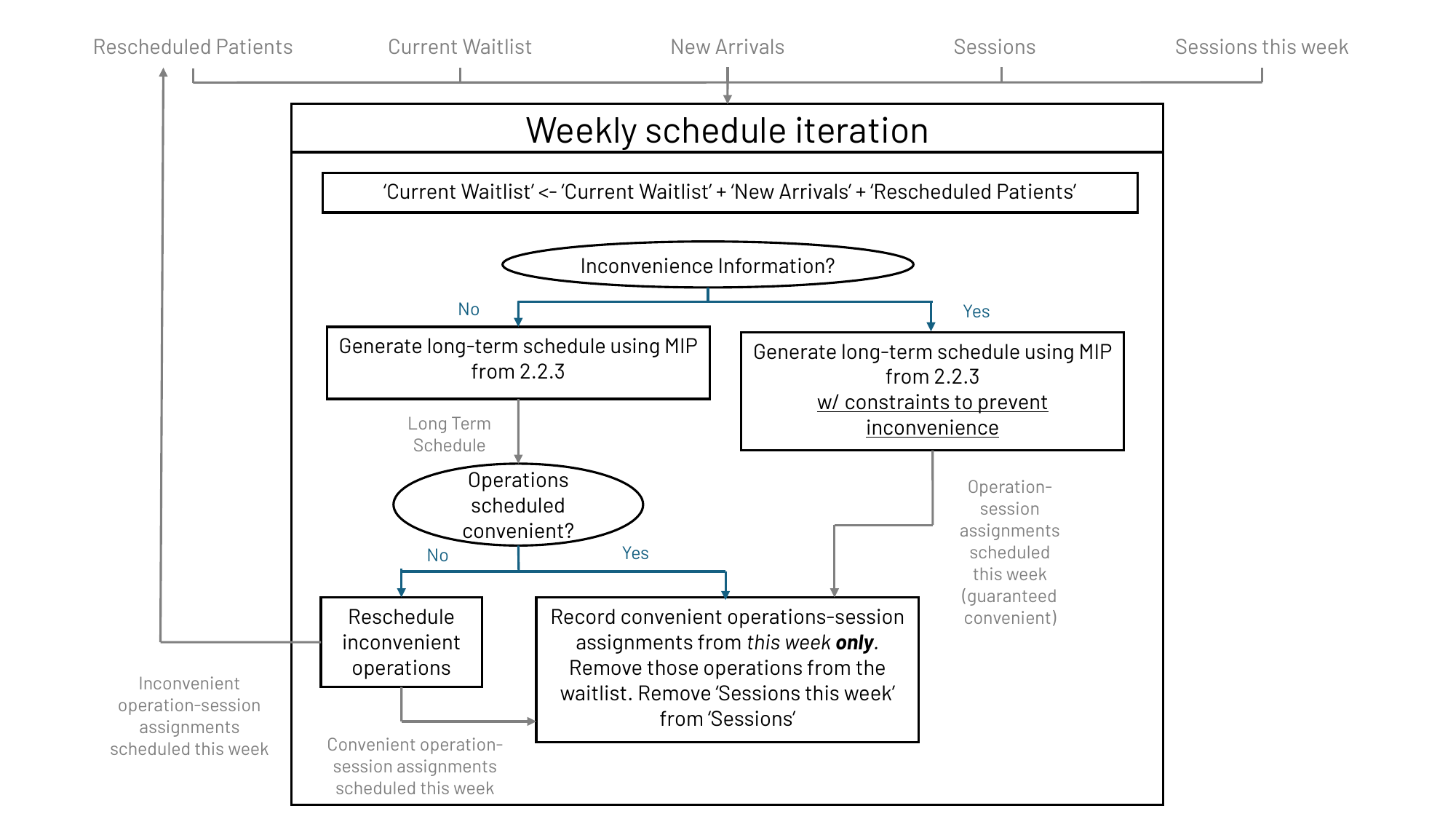

Rescheduled Patients
Current Waitlist
New Arrivals
Sessions
Sessions this week
Weekly schedule iteration

‘Current Waitlist’ <- ‘Current Waitlist’ + ‘New Arrivals’ + ‘Rescheduled Patients’
Inconvenience Information?
No
Yes
Generate long-term schedule using MIP from 2.2.3
Generate long-term schedule using MIP from 2.2.3
w/ constraints to prevent inconvenience
Long Term Schedule
Operations scheduled convenient?
Operation-session assignments scheduled this week (guaranteed convenient)
Yes
No
Reschedule inconvenient operations
Record convenient operations-session assignments from this week only. Remove those operations from the waitlist. Remove ‘Sessions this week’ from ‘Sessions’
Inconvenient operation-session assignments scheduled this week
Convenient operation-session assignments scheduled this week